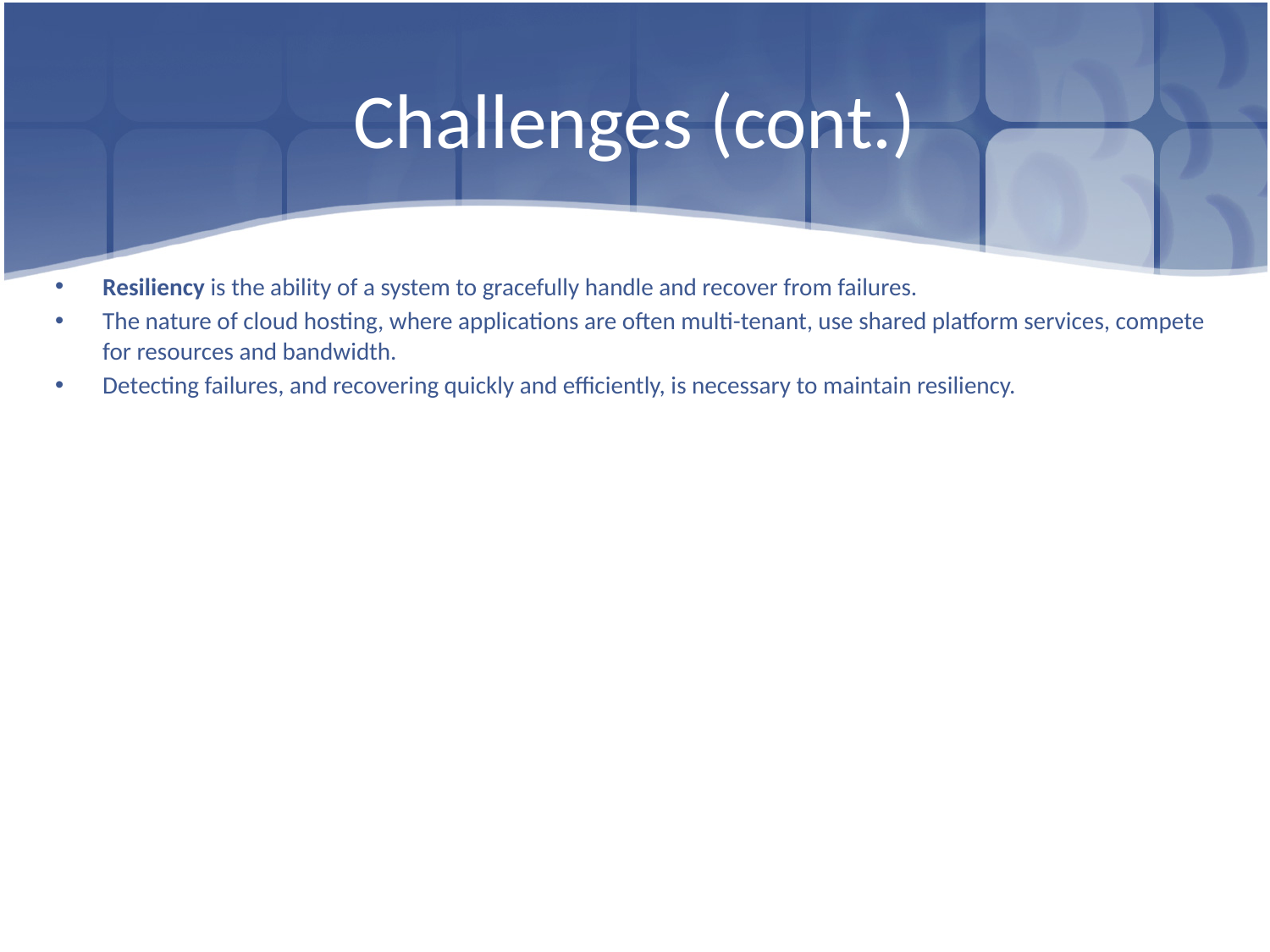

# Challenges (cont.)
Resiliency is the ability of a system to gracefully handle and recover from failures.
The nature of cloud hosting, where applications are often multi-tenant, use shared platform services, compete for resources and bandwidth.
Detecting failures, and recovering quickly and efficiently, is necessary to maintain resiliency.